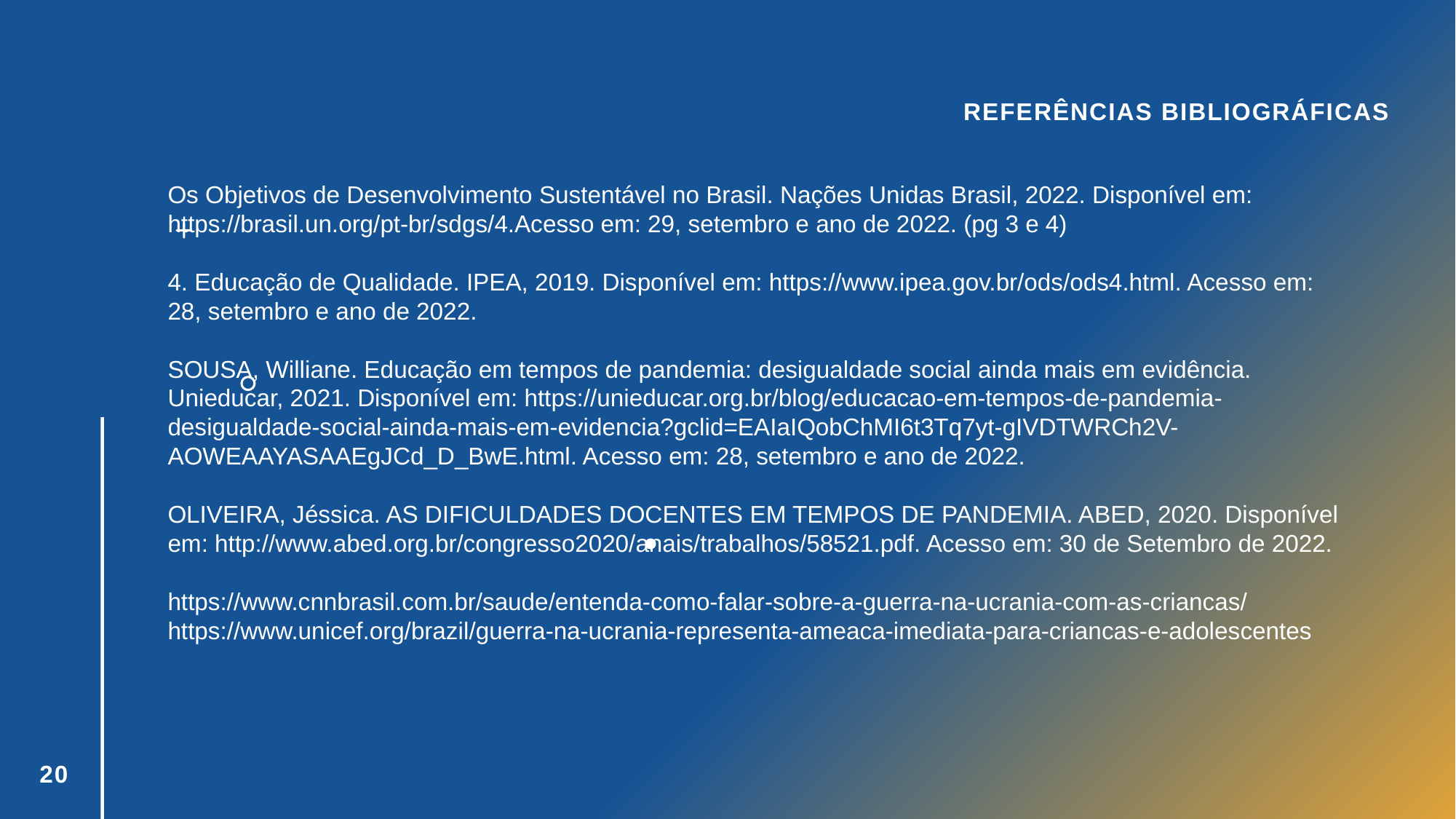

Referências BIBLIOGRÁFICAS
Os Objetivos de Desenvolvimento Sustentável no Brasil. Nações Unidas Brasil, 2022. Disponível em: https://brasil.un.org/pt-br/sdgs/4.Acesso em: 29, setembro e ano de 2022. (pg 3 e 4)

4. Educação de Qualidade. IPEA, 2019. Disponível em: https://www.ipea.gov.br/ods/ods4.html. Acesso em: 28, setembro e ano de 2022.

SOUSA, Williane. Educação em tempos de pandemia: desigualdade social ainda mais em evidência. Unieducar, 2021. Disponível em: https://unieducar.org.br/blog/educacao-em-tempos-de-pandemia-desigualdade-social-ainda-mais-em-evidencia?gclid=EAIaIQobChMI6t3Tq7yt-gIVDTWRCh2V-AOWEAAYASAAEgJCd_D_BwE.html. Acesso em: 28, setembro e ano de 2022.

OLIVEIRA, Jéssica. AS DIFICULDADES DOCENTES EM TEMPOS DE PANDEMIA. ABED, 2020. Disponível em: http://www.abed.org.br/congresso2020/anais/trabalhos/58521.pdf. Acesso em: 30 de Setembro de 2022.

https://www.cnnbrasil.com.br/saude/entenda-como-falar-sobre-a-guerra-na-ucrania-com-as-criancas/
https://www.unicef.org/brazil/guerra-na-ucrania-representa-ameaca-imediata-para-criancas-e-adolescentes
20